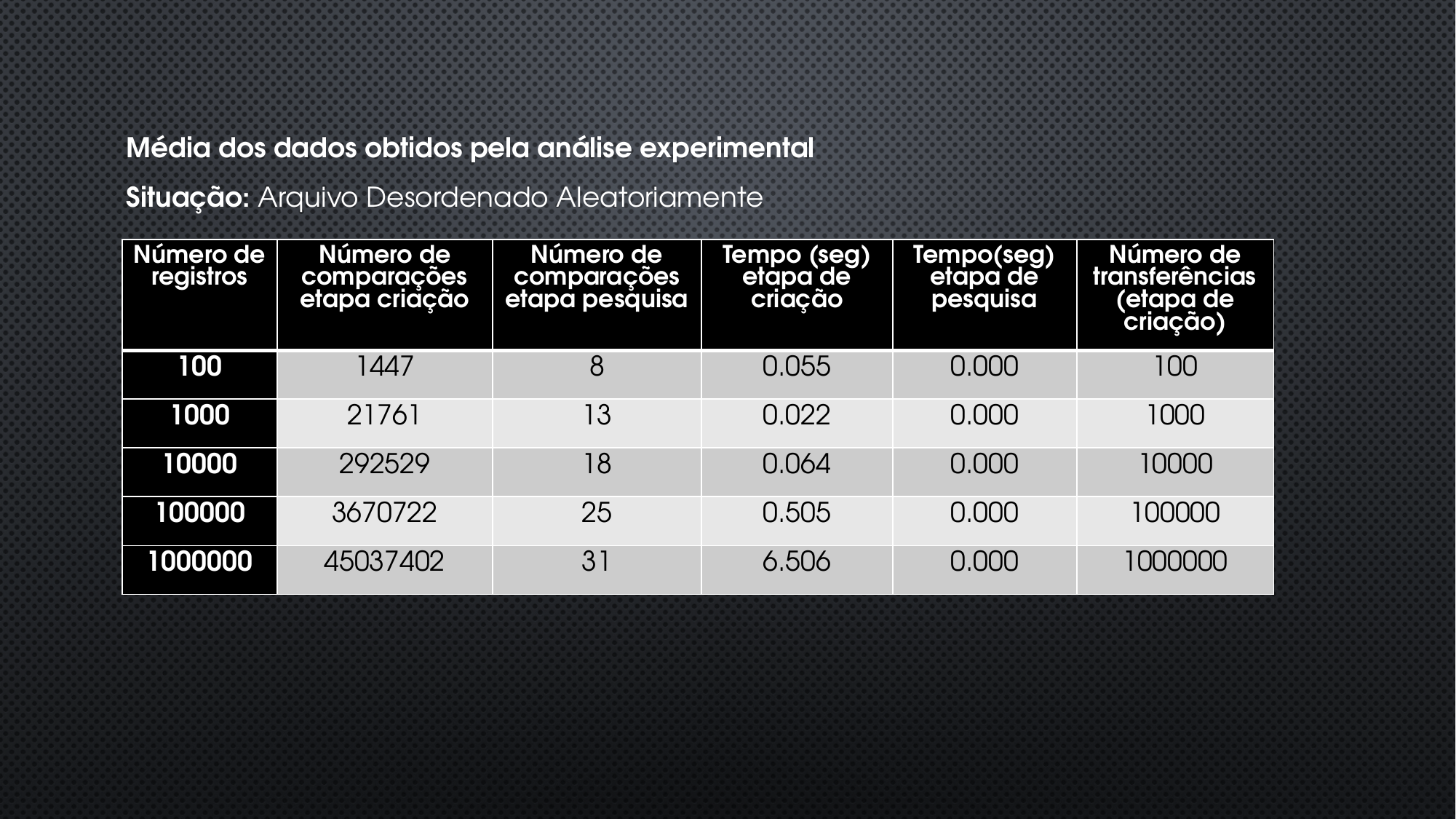

Média dos dados obtidos pela análise experimental
Situação: Arquivo Desordenado Aleatoriamente
| Número de registros | Número de comparações etapa criação | Número de comparações etapa pesquisa | Tempo (seg) etapa de criação | Tempo(seg) etapa de pesquisa | Número de transferências (etapa de criação) |
| --- | --- | --- | --- | --- | --- |
| 100 | 1447 | 8 | 0.055 | 0.000 | 100 |
| 1000 | 21761 | 13 | 0.022 | 0.000 | 1000 |
| 10000 | 292529 | 18 | 0.064 | 0.000 | 10000 |
| 100000 | 3670722 | 25 | 0.505 | 0.000 | 100000 |
| 1000000 | 45037402 | 31 | 6.506 | 0.000 | 1000000 |